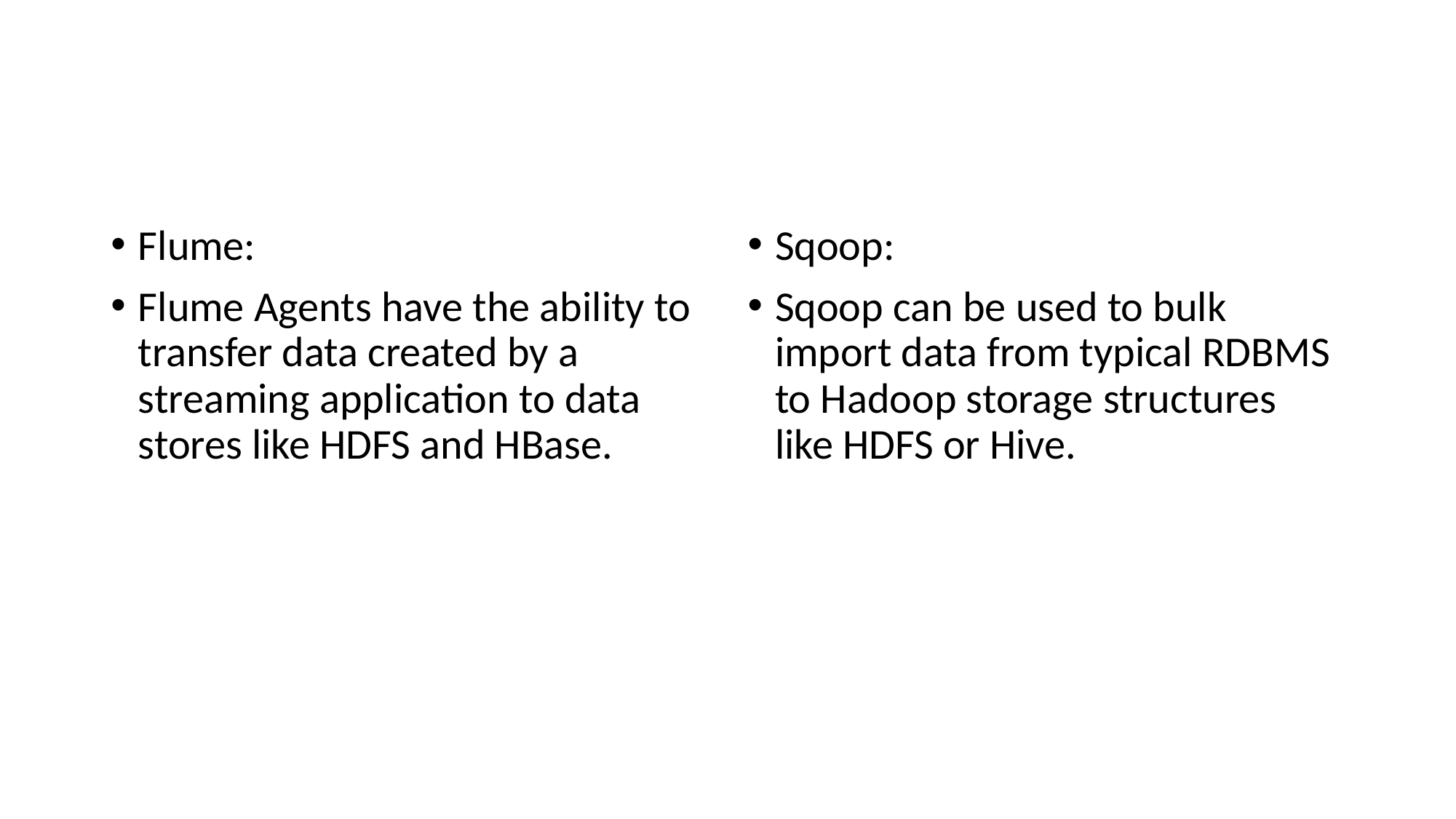

#
Flume:
Flume Agents have the ability to transfer data created by a streaming application to data stores like HDFS and HBase.
Sqoop:
Sqoop can be used to bulk import data from typical RDBMS to Hadoop storage structures like HDFS or Hive.